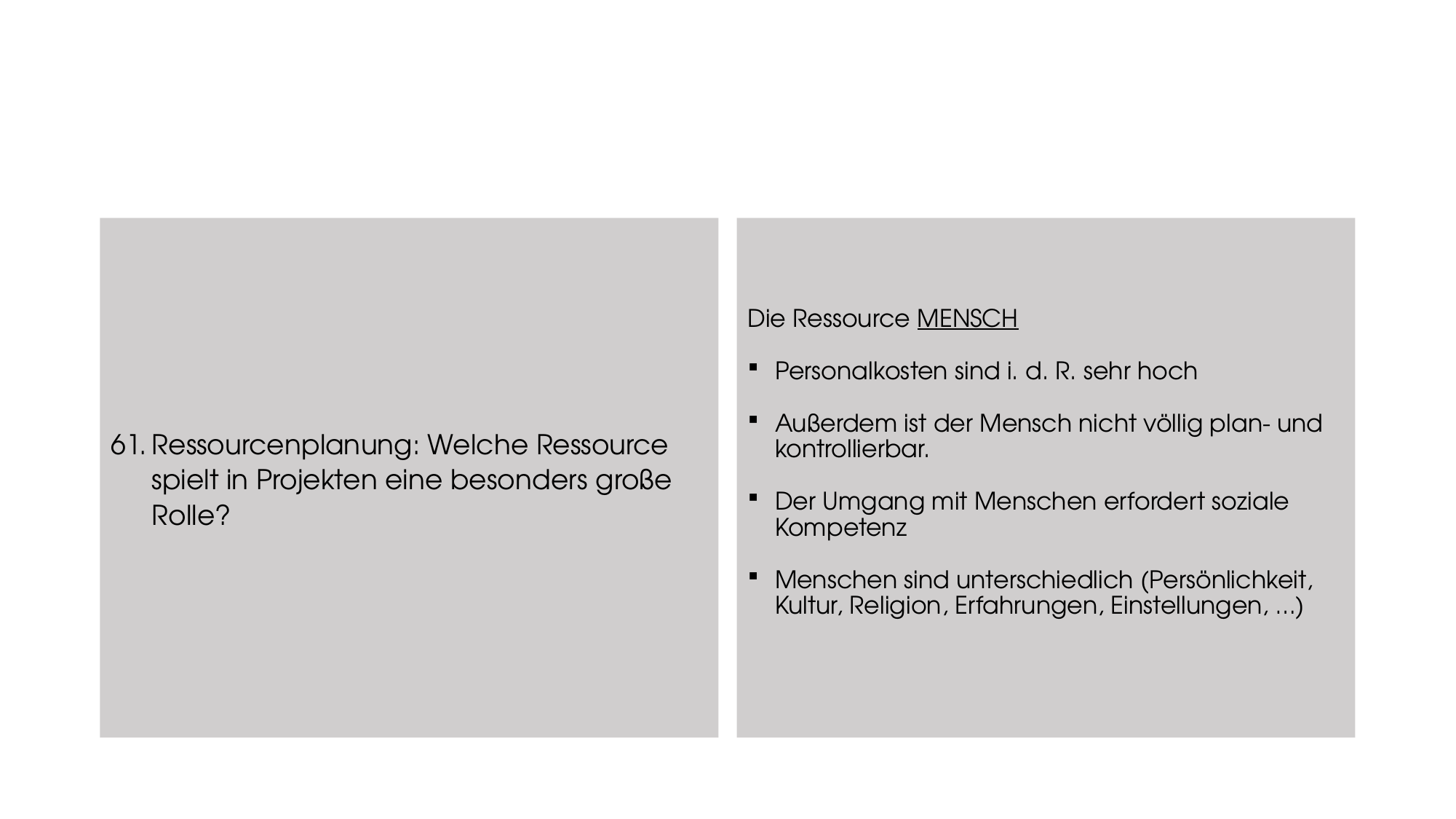

Ressourcenplanung: Welche Ressource spielt in Projekten eine besonders große Rolle?
Die Ressource MENSCH

Personalkosten sind i. d. R. sehr hoch

Außerdem ist der Mensch nicht völlig plan- und kontrollierbar.

Der Umgang mit Menschen erfordert soziale Kompetenz

Menschen sind unterschiedlich (Persönlichkeit, Kultur, Religion, Erfahrungen, Einstellungen, …)